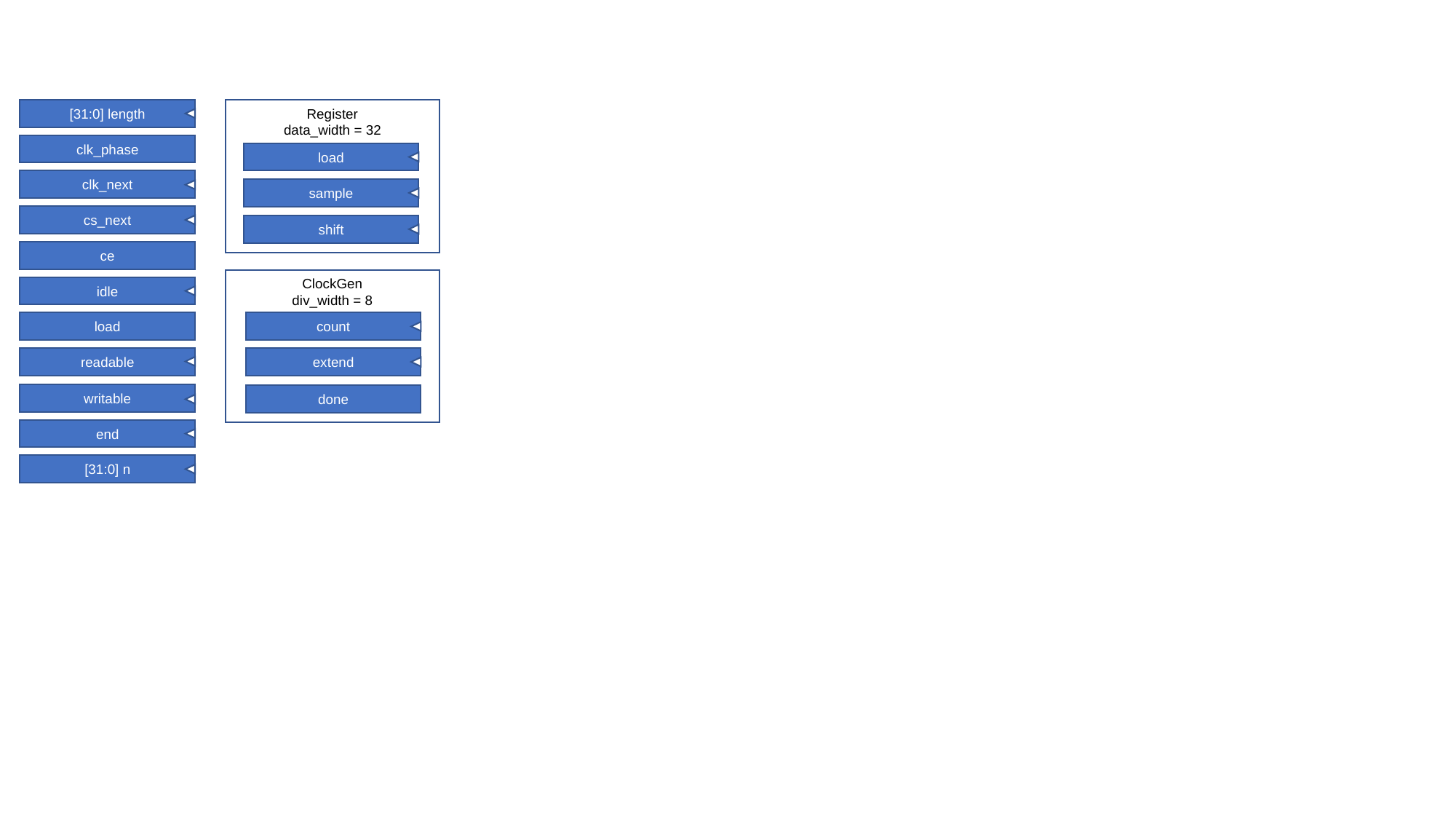

[31:0] length

Register
data_width = 32
load

sample

shift

clk_phase
clk_next

cs_next

ce
ClockGen
div_width = 8
count

extend

done
idle

load
readable

writable

end

[31:0] n